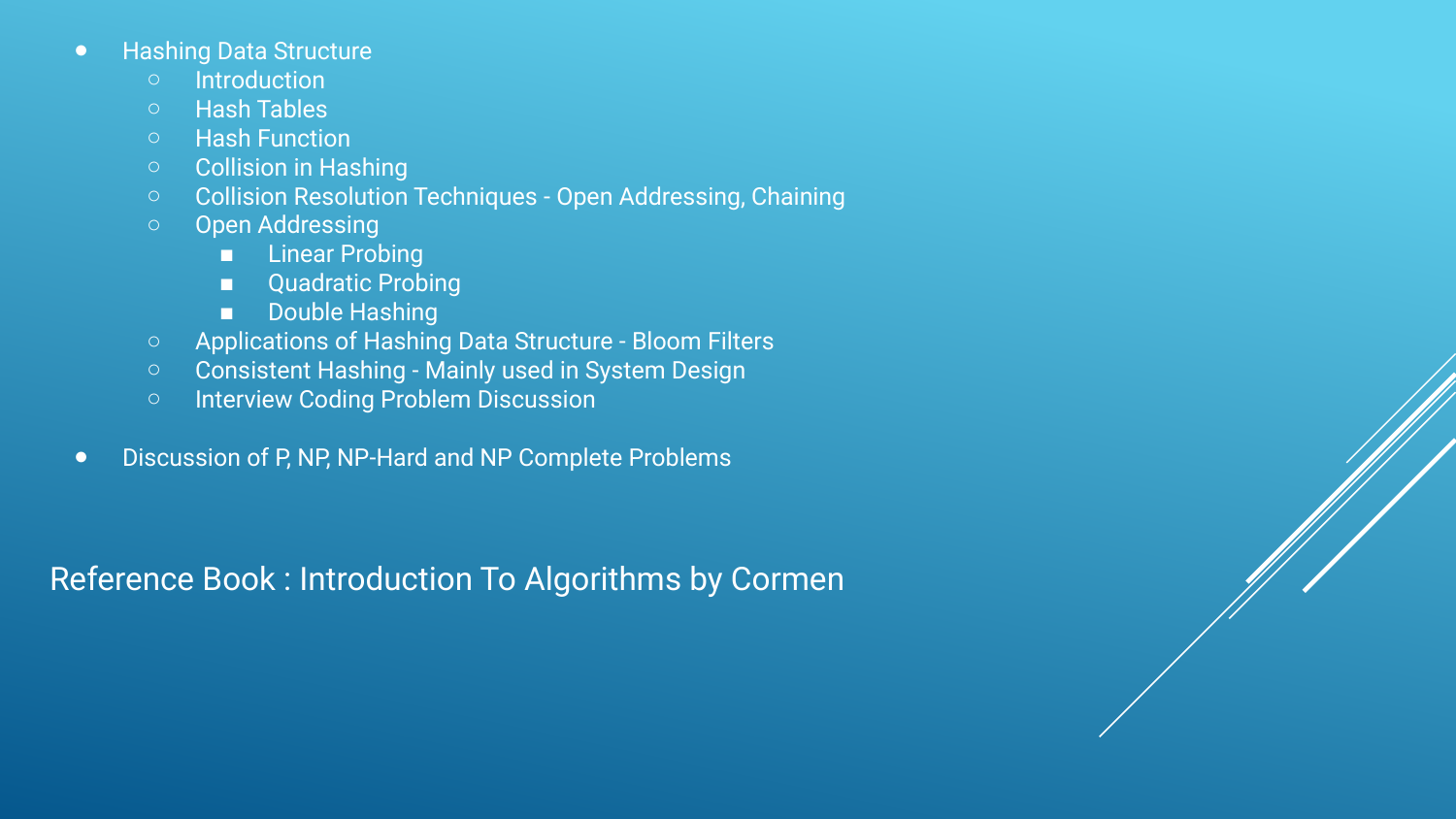

Hashing Data Structure
Introduction
Hash Tables
Hash Function
Collision in Hashing
Collision Resolution Techniques - Open Addressing, Chaining
Open Addressing
Linear Probing
Quadratic Probing
Double Hashing
Applications of Hashing Data Structure - Bloom Filters
Consistent Hashing - Mainly used in System Design
Interview Coding Problem Discussion

Discussion of P, NP, NP-Hard and NP Complete Problems

Reference Book : Introduction To Algorithms by Cormen